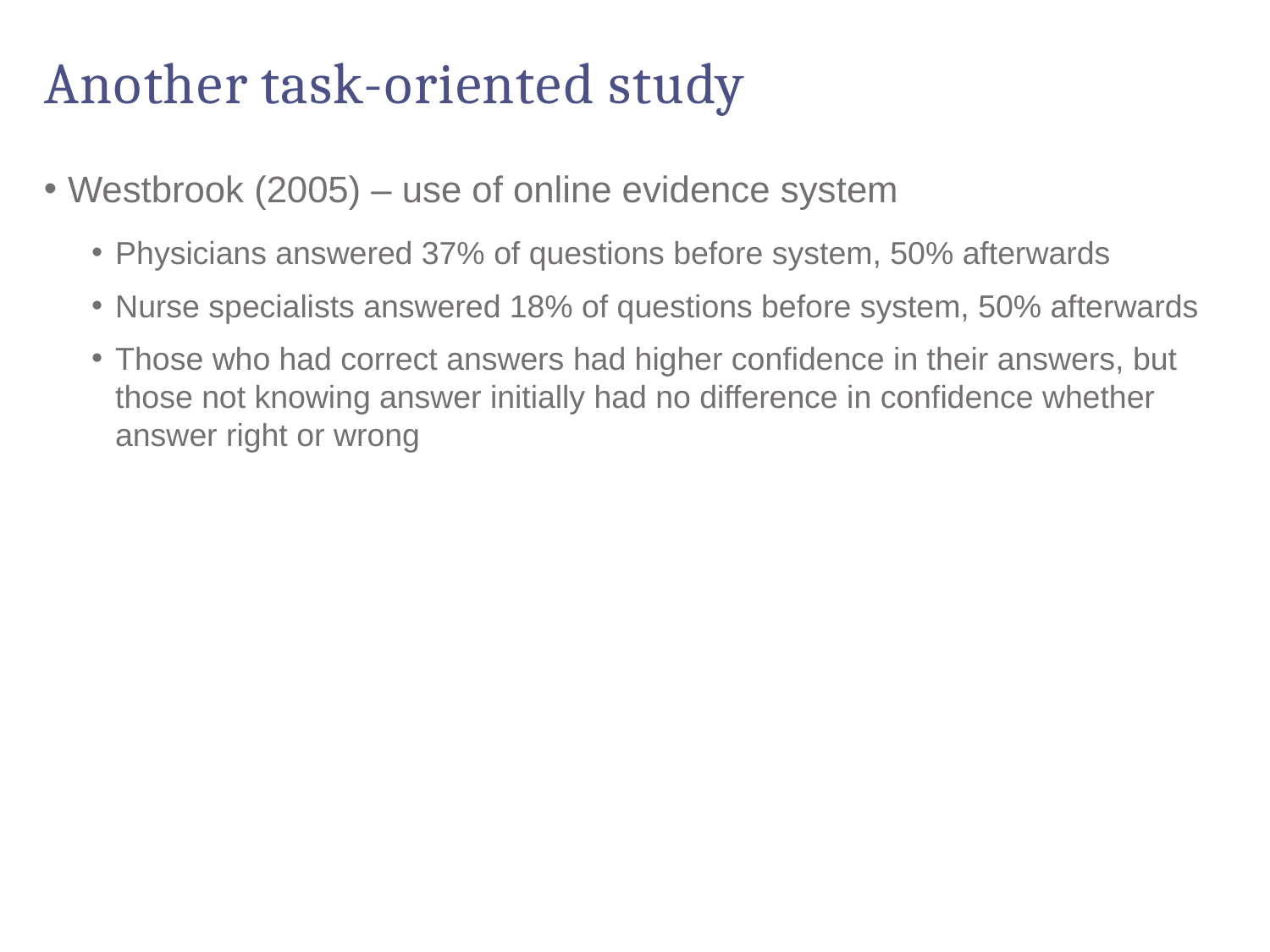

# Another task-oriented study
Westbrook (2005) – use of online evidence system
Physicians answered 37% of questions before system, 50% afterwards
Nurse specialists answered 18% of questions before system, 50% afterwards
Those who had correct answers had higher confidence in their answers, but those not knowing answer initially had no difference in confidence whether answer right or wrong